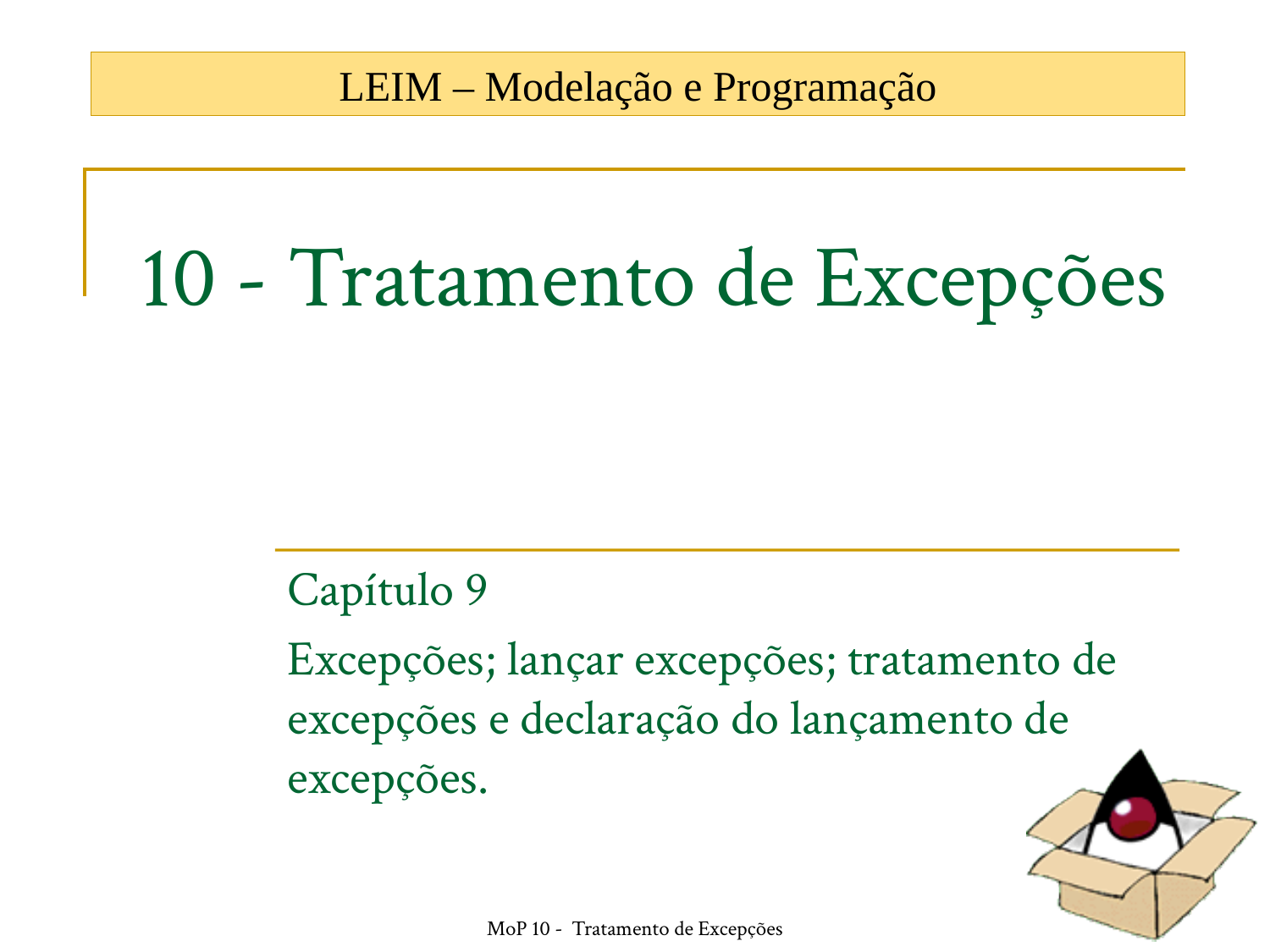

LEIM – Modelação e Programação
# 10 - Tratamento de Excepções
Capítulo 9
Excepções; lançar excepções; tratamento de excepções e declaração do lançamento de excepções.
MoP 10 -  Tratamento de Excepções